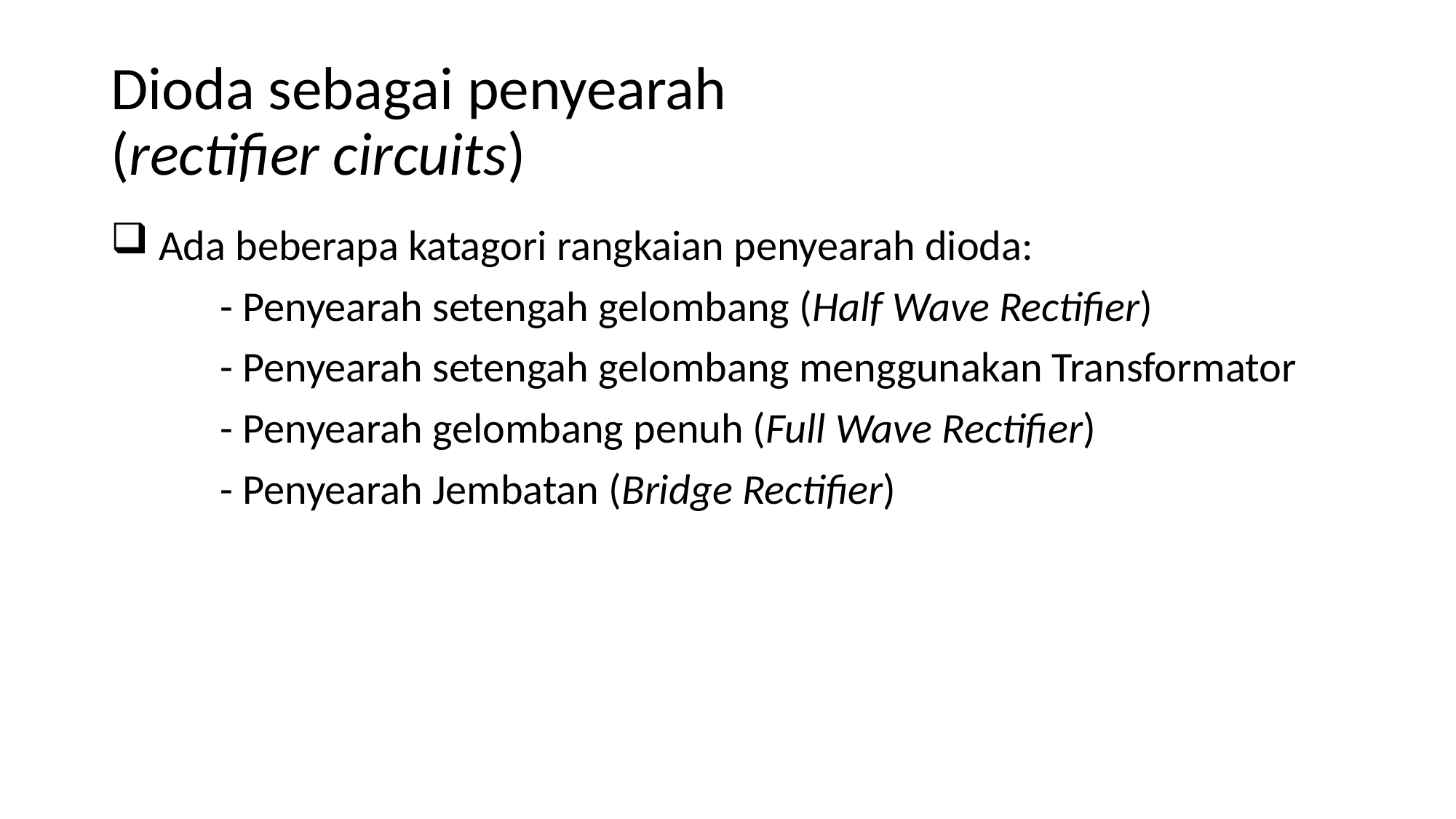

# Dioda sebagai penyearah (rectifier circuits)
 Ada beberapa katagori rangkaian penyearah dioda:
	- Penyearah setengah gelombang (Half Wave Rectifier)
	- Penyearah setengah gelombang menggunakan Transformator
	- Penyearah gelombang penuh (Full Wave Rectifier)
	- Penyearah Jembatan (Bridge Rectifier)